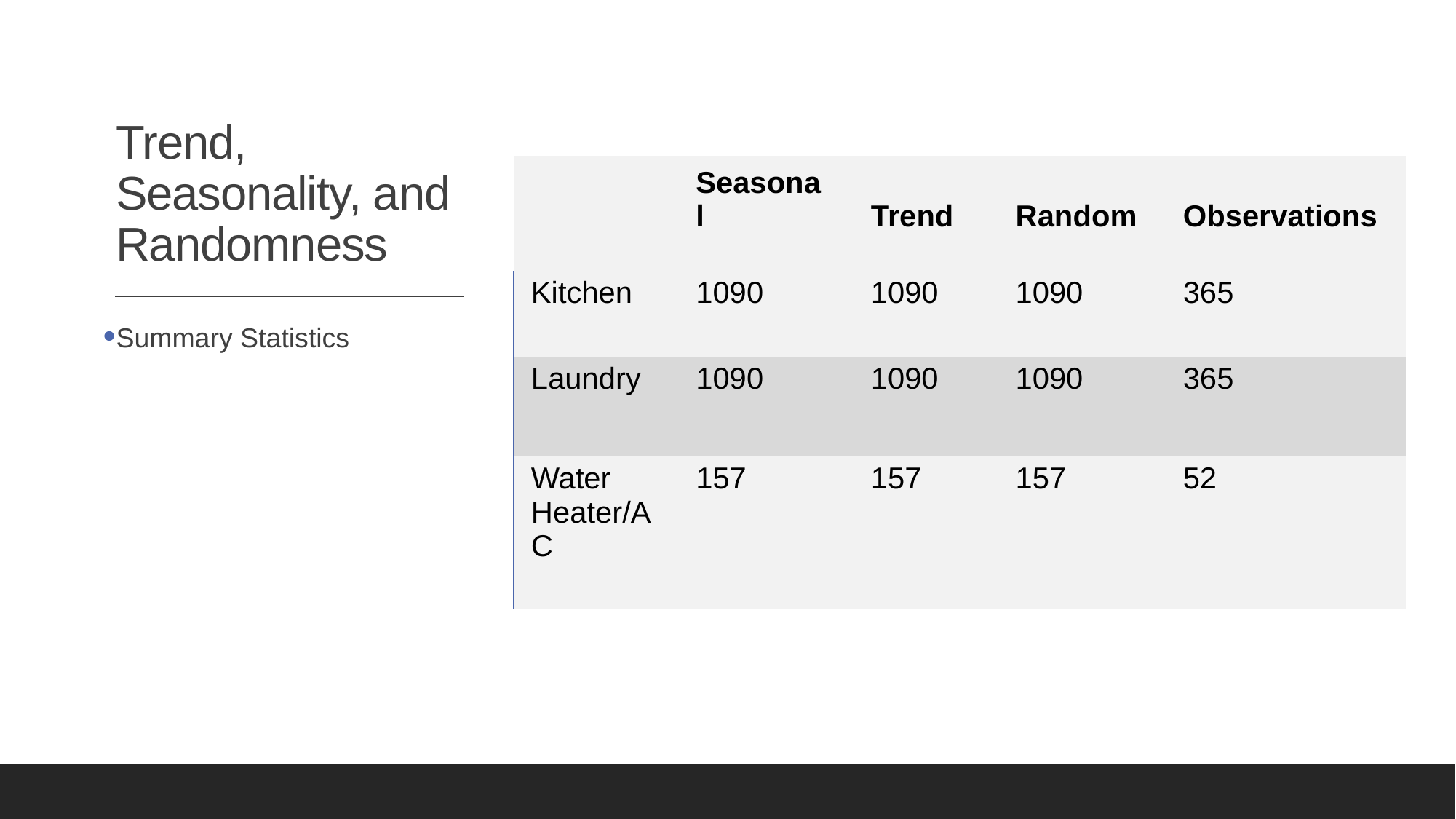

# Trend, Seasonality, and Randomness
|  | Seasonal | Trend | Random | Observations |
| --- | --- | --- | --- | --- |
| Kitchen | 1090 | 1090 | 1090 | 365 |
| Laundry | 1090 | 1090 | 1090 | 365 |
| Water Heater/AC | 157 | 157 | 157 | 52 |
Summary Statistics